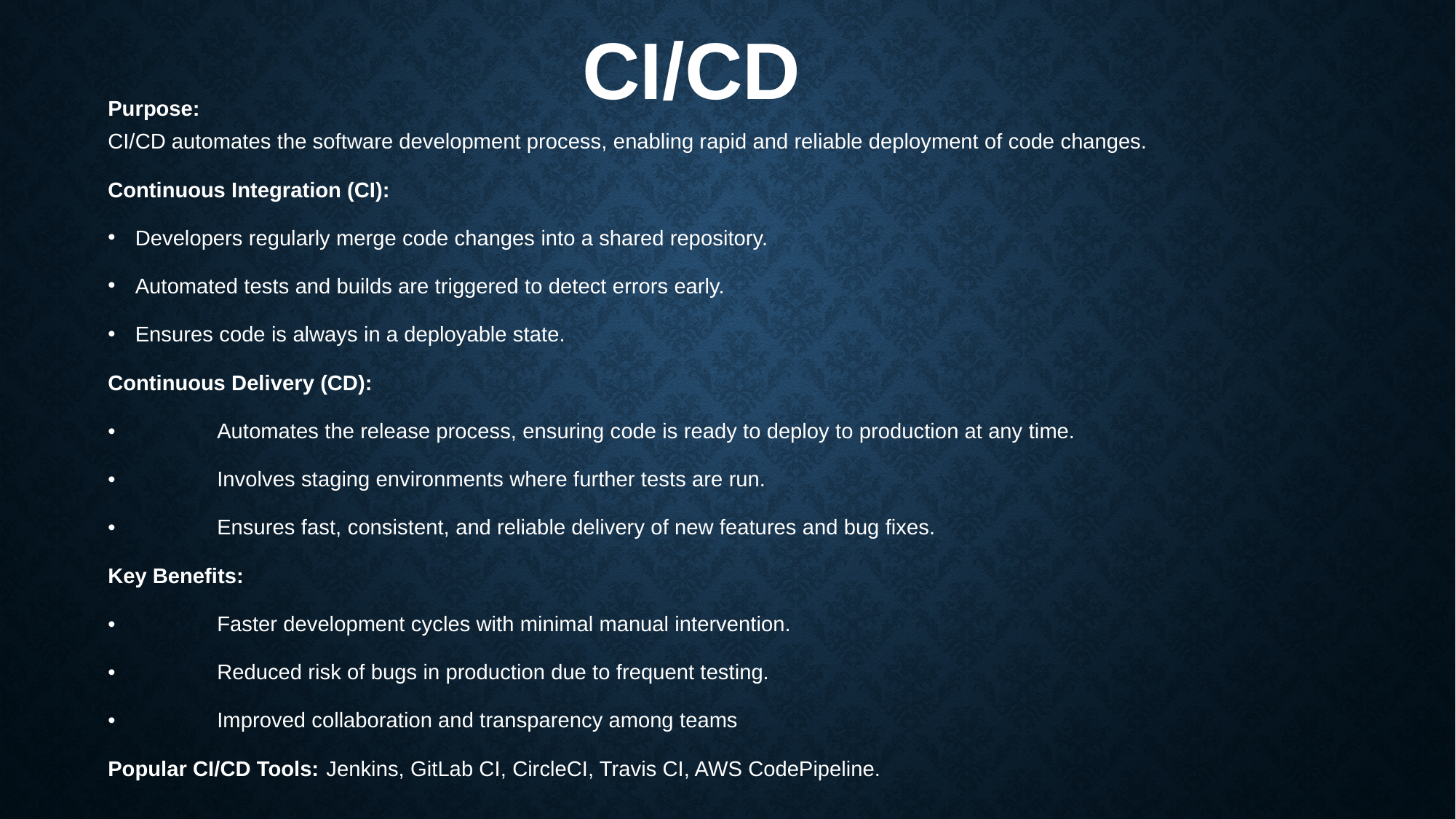

# CI/CD
Purpose:
CI/CD automates the software development process, enabling rapid and reliable deployment of code changes.
Continuous Integration (CI):
Developers regularly merge code changes into a shared repository.
Automated tests and builds are triggered to detect errors early.
Ensures code is always in a deployable state.
Continuous Delivery (CD):
•	Automates the release process, ensuring code is ready to deploy to production at any time.
•	Involves staging environments where further tests are run.
•	Ensures fast, consistent, and reliable delivery of new features and bug fixes.
Key Benefits:
•	Faster development cycles with minimal manual intervention.
•	Reduced risk of bugs in production due to frequent testing.
•	Improved collaboration and transparency among teams
Popular CI/CD Tools:	Jenkins, GitLab CI, CircleCI, Travis CI, AWS CodePipeline.